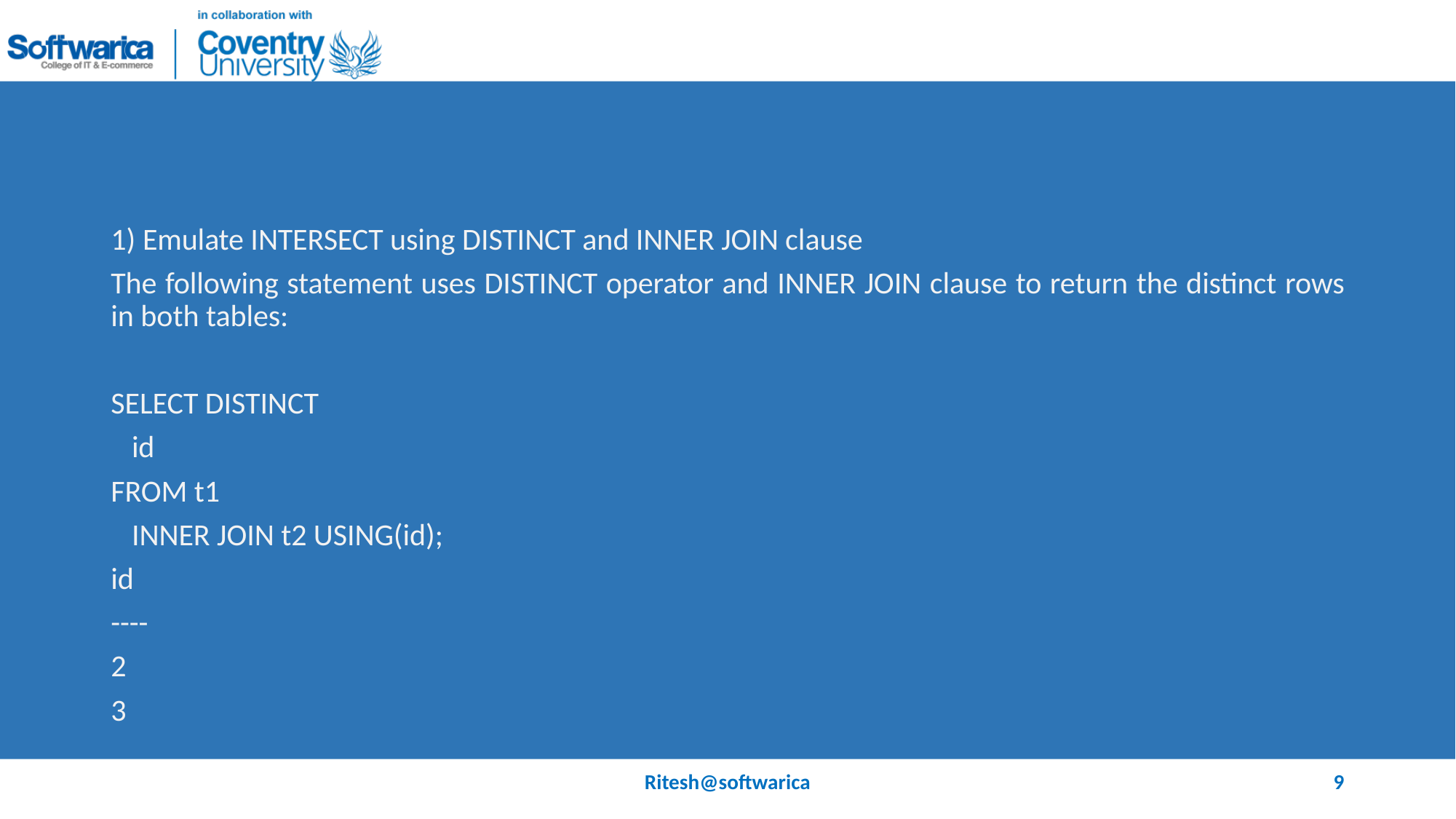

#
1) Emulate INTERSECT using DISTINCT and INNER JOIN clause
The following statement uses DISTINCT operator and INNER JOIN clause to return the distinct rows in both tables:

SELECT DISTINCT
   id
FROM t1
   INNER JOIN t2 USING(id);
id
----
2
3
Ritesh@softwarica
9